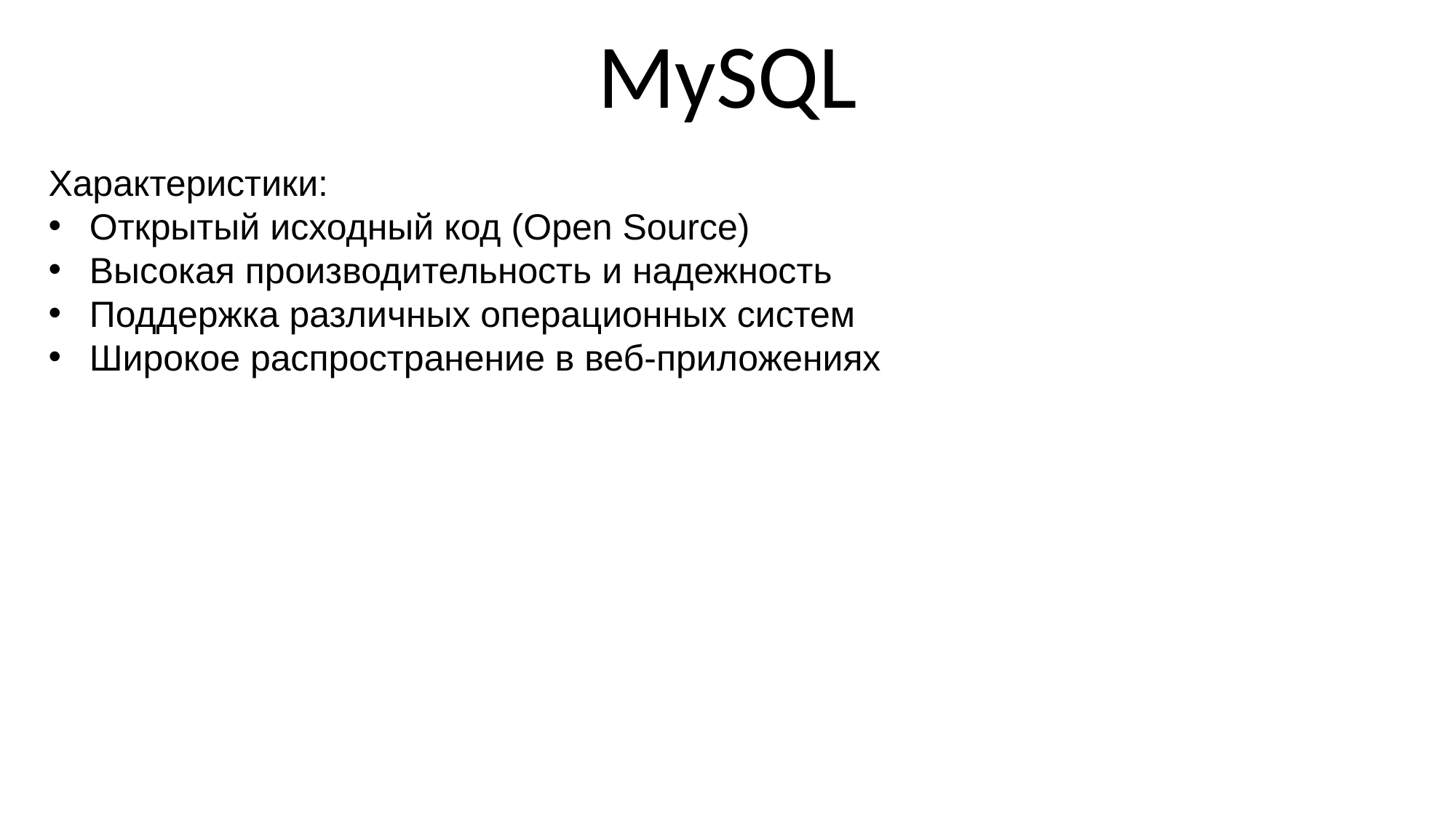

# MySQL
Характеристики:
Открытый исходный код (Open Source)
Высокая производительность и надежность
Поддержка различных операционных систем
Широкое распространение в веб-приложениях